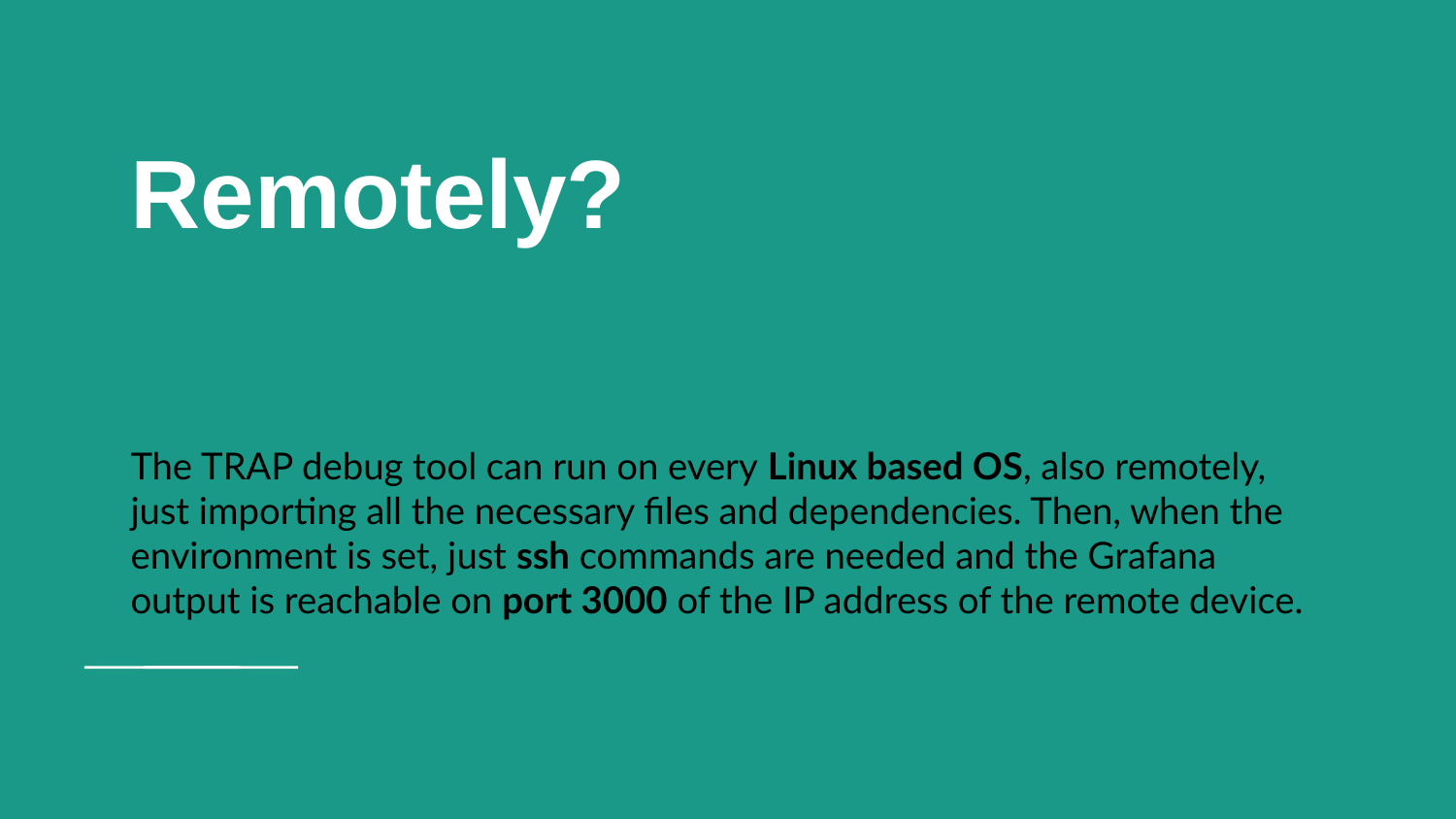

# Remotely?
The TRAP debug tool can run on every Linux based OS, also remotely, just importing all the necessary files and dependencies. Then, when the environment is set, just ssh commands are needed and the Grafana output is reachable on port 3000 of the IP address of the remote device.